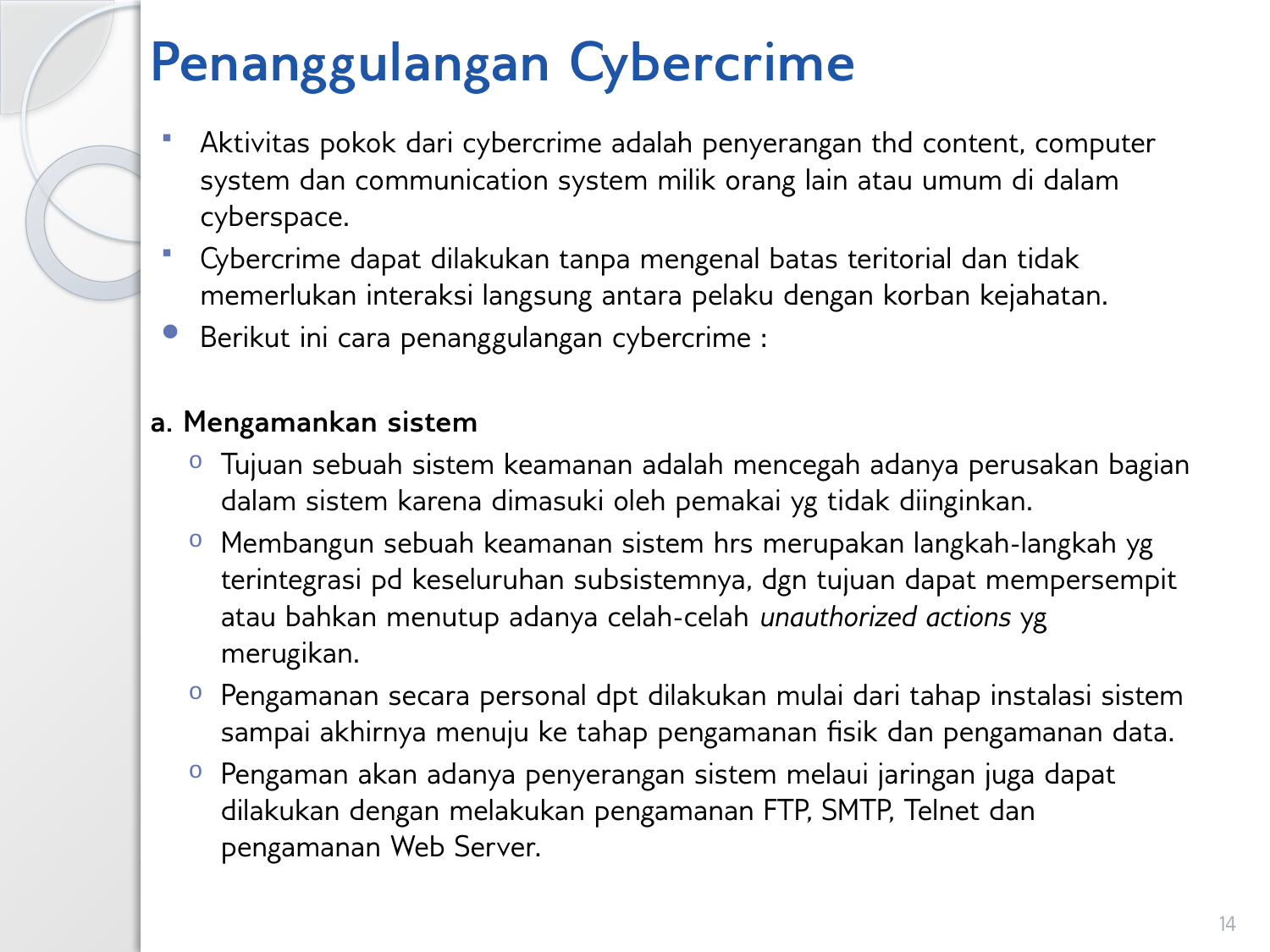

# Penanggulangan Cybercrime
Aktivitas pokok dari cybercrime adalah penyerangan thd content, computer system dan communication system milik orang lain atau umum di dalam cyberspace.
Cybercrime dapat dilakukan tanpa mengenal batas teritorial dan tidak memerlukan interaksi langsung antara pelaku dengan korban kejahatan.
Berikut ini cara penanggulangan cybercrime :

a. Mengamankan sistem
Tujuan sebuah sistem keamanan adalah mencegah adanya perusakan bagian dalam sistem karena dimasuki oleh pemakai yg tidak diinginkan.
Membangun sebuah keamanan sistem hrs merupakan langkah-langkah yg terintegrasi pd keseluruhan subsistemnya, dgn tujuan dapat mempersempit atau bahkan menutup adanya celah-celah unauthorized actions yg merugikan.
Pengamanan secara personal dpt dilakukan mulai dari tahap instalasi sistem sampai akhirnya menuju ke tahap pengamanan fisik dan pengamanan data.
Pengaman akan adanya penyerangan sistem melaui jaringan juga dapat dilakukan dengan melakukan pengamanan FTP, SMTP, Telnet dan pengamanan Web Server.

14